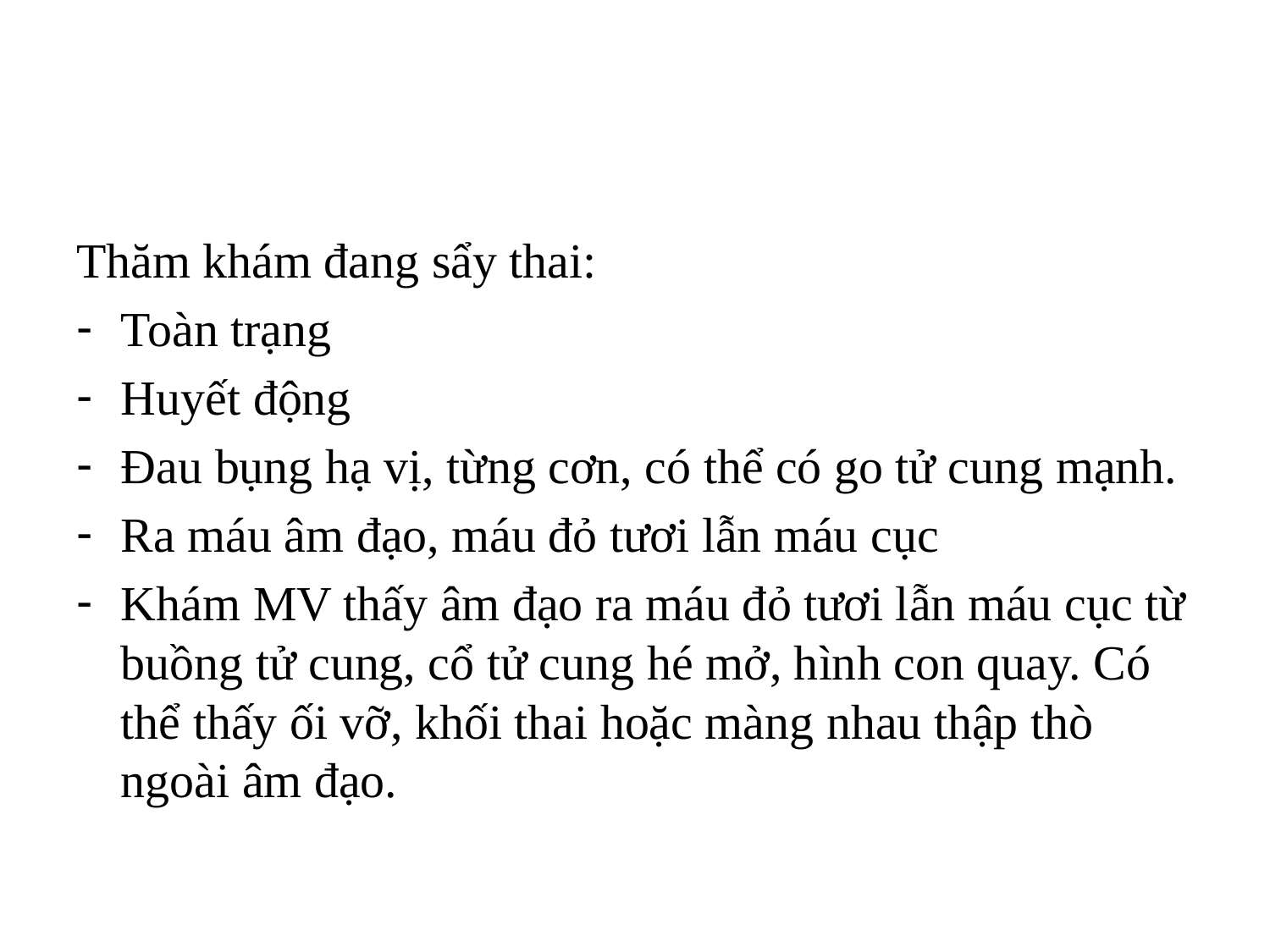

#
Thăm khám đang sẩy thai:
Toàn trạng
Huyết động
Đau bụng hạ vị, từng cơn, có thể có go tử cung mạnh.
Ra máu âm đạo, máu đỏ tươi lẫn máu cục
Khám MV thấy âm đạo ra máu đỏ tươi lẫn máu cục từ buồng tử cung, cổ tử cung hé mở, hình con quay. Có thể thấy ối vỡ, khối thai hoặc màng nhau thập thò ngoài âm đạo.